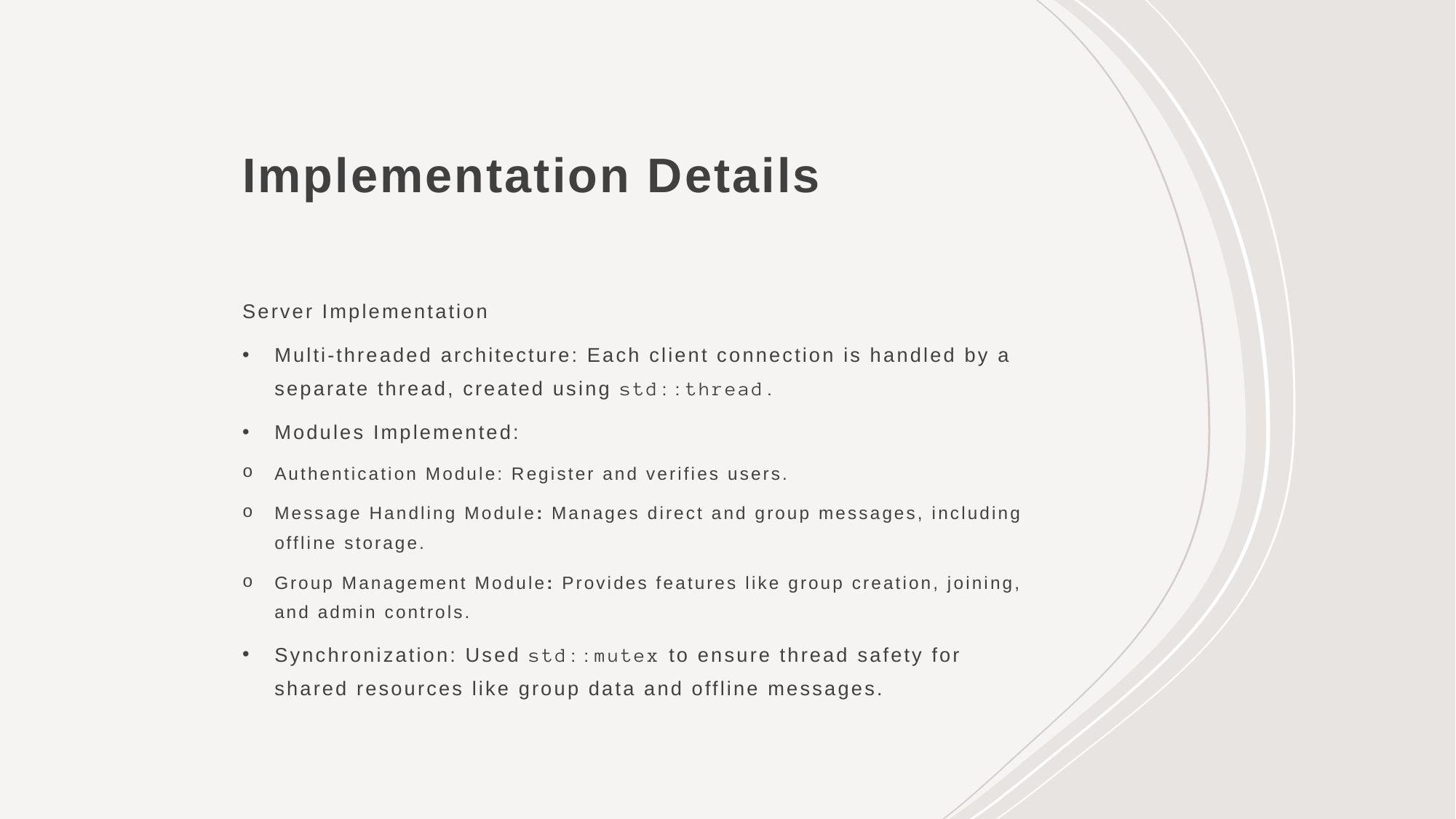

# Implementation Details
Server Implementation
Multi-threaded architecture: Each client connection is handled by a separate thread, created using std::thread.
Modules Implemented:
Authentication Module: Register and verifies users.
Message Handling Module: Manages direct and group messages, including offline storage.
Group Management Module: Provides features like group creation, joining, and admin controls.
Synchronization: Used std::mutex to ensure thread safety for shared resources like group data and offline messages.